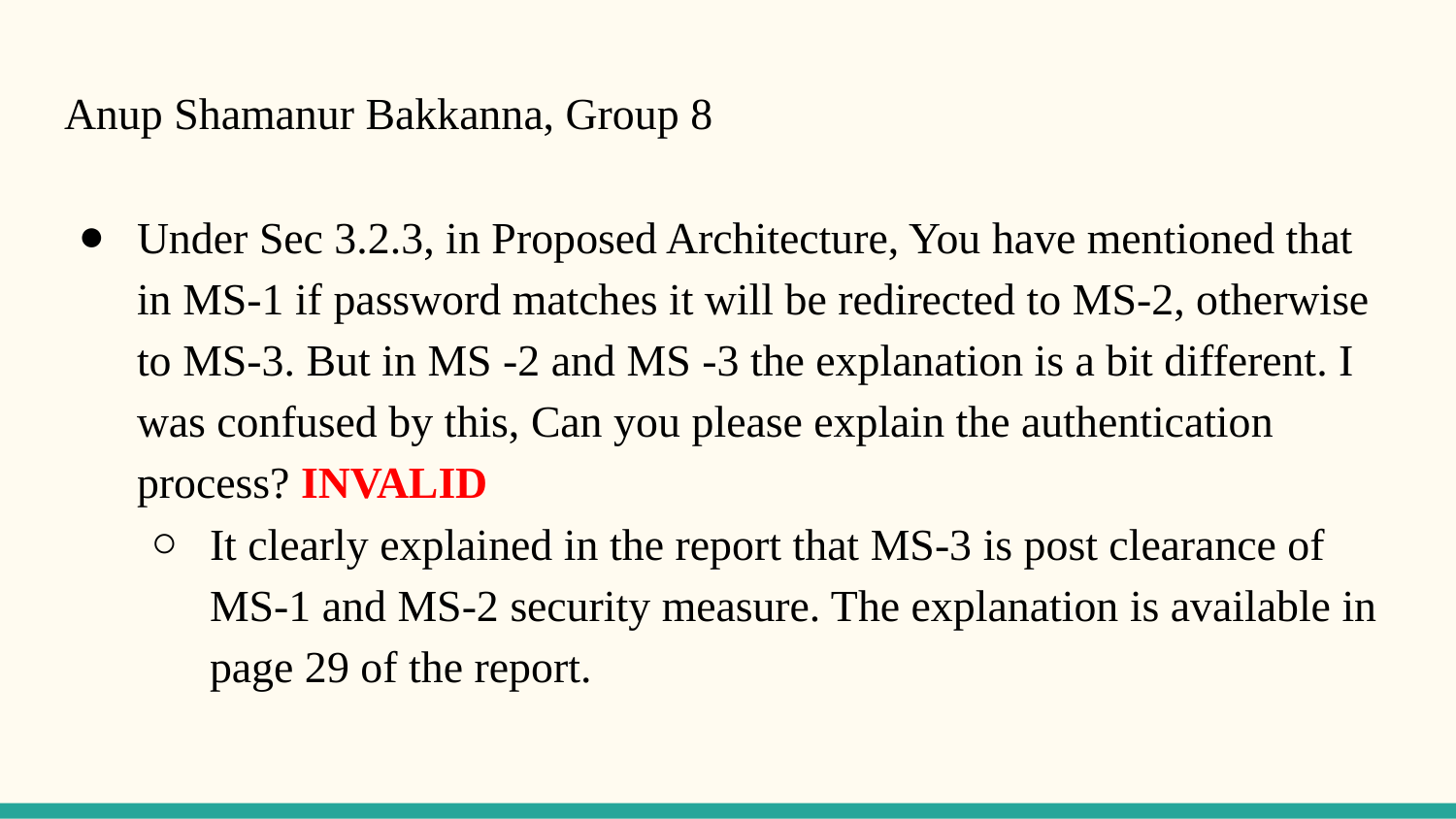

# Anup Shamanur Bakkanna, Group 8
Under Sec 3.2.3, in Proposed Architecture, You have mentioned that in MS-1 if password matches it will be redirected to MS-2, otherwise to MS-3. But in MS -2 and MS -3 the explanation is a bit different. I was confused by this, Can you please explain the authentication process? INVALID
It clearly explained in the report that MS-3 is post clearance of MS-1 and MS-2 security measure. The explanation is available in page 29 of the report.